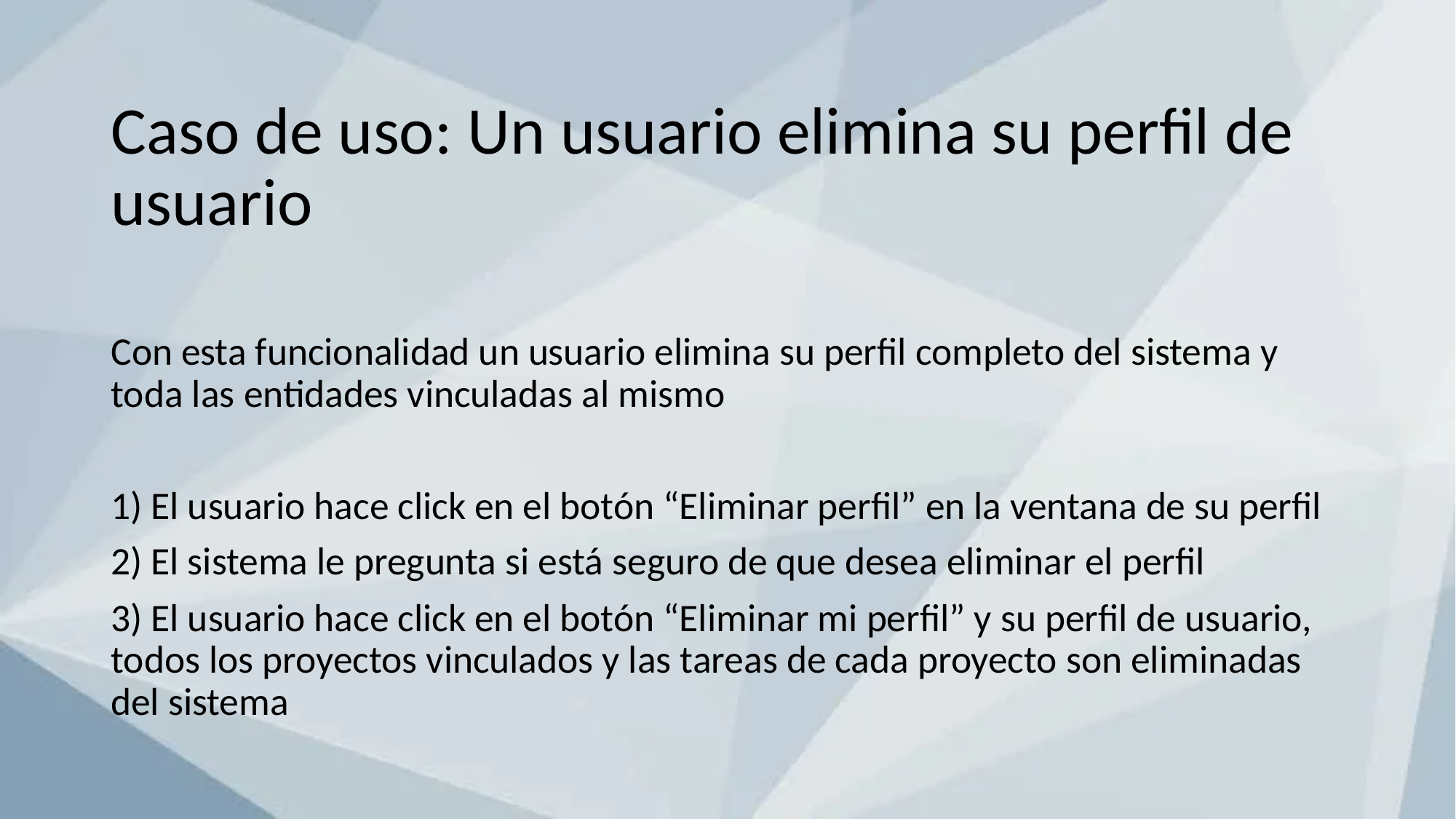

# Caso de uso: Un usuario elimina su perfil de usuario
Con esta funcionalidad un usuario elimina su perfil completo del sistema y toda las entidades vinculadas al mismo

1) El usuario hace click en el botón “Eliminar perfil” en la ventana de su perfil
2) El sistema le pregunta si está seguro de que desea eliminar el perfil
3) El usuario hace click en el botón “Eliminar mi perfil” y su perfil de usuario, todos los proyectos vinculados y las tareas de cada proyecto son eliminadas del sistema